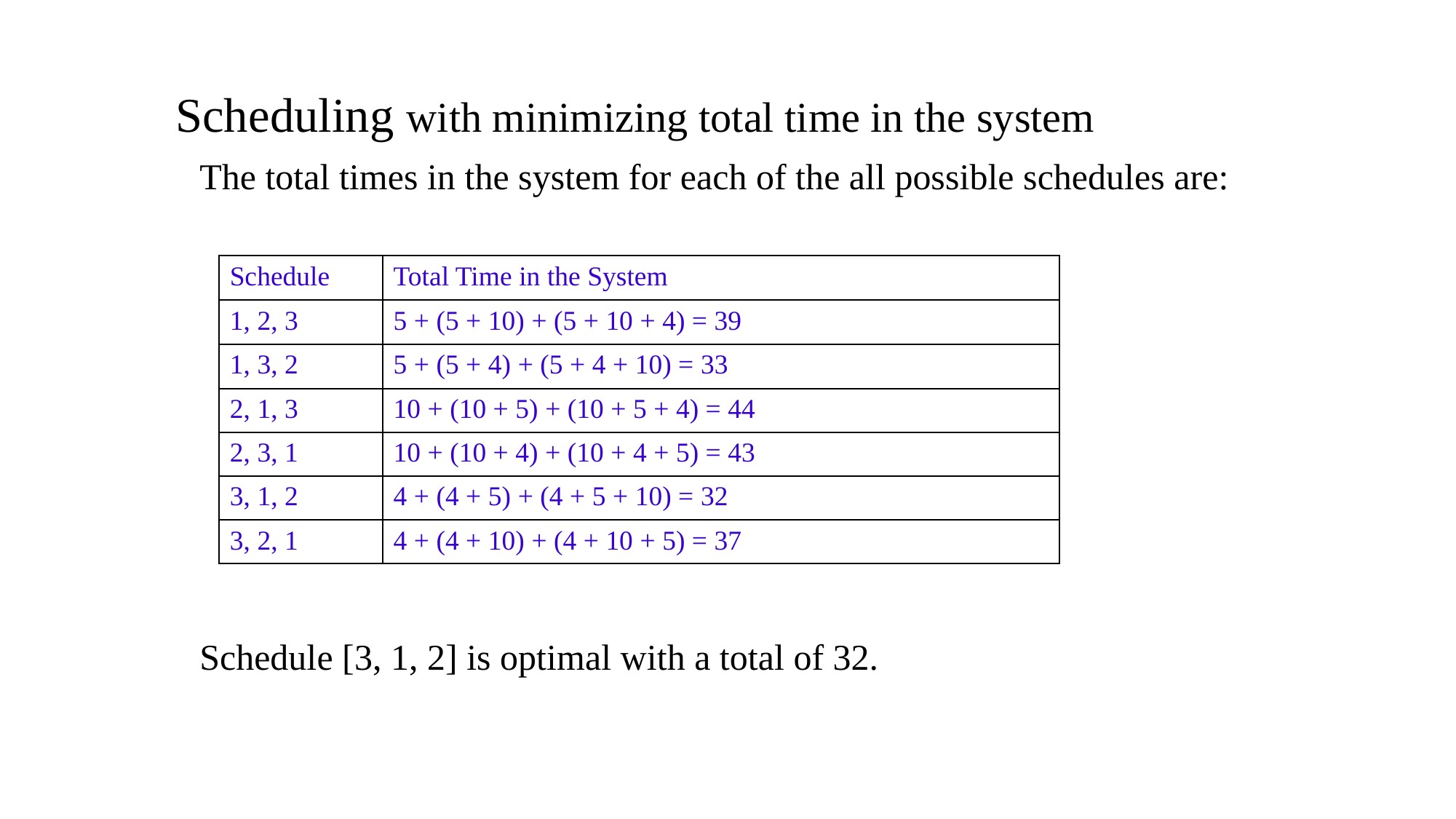

Scheduling with minimizing total time in the system
The total times in the system for each of the all possible schedules are:

Schedule [3, 1, 2] is optimal with a total of 32.

| Schedule | Total Time in the System |
| --- | --- |
| 1, 2, 3 | 5 + (5 + 10) + (5 + 10 + 4) = 39 |
| 1, 3, 2 | 5 + (5 + 4) + (5 + 4 + 10) = 33 |
| 2, 1, 3 | 10 + (10 + 5) + (10 + 5 + 4) = 44 |
| 2, 3, 1 | 10 + (10 + 4) + (10 + 4 + 5) = 43 |
| 3, 1, 2 | 4 + (4 + 5) + (4 + 5 + 10) = 32 |
| 3, 2, 1 | 4 + (4 + 10) + (4 + 10 + 5) = 37 |